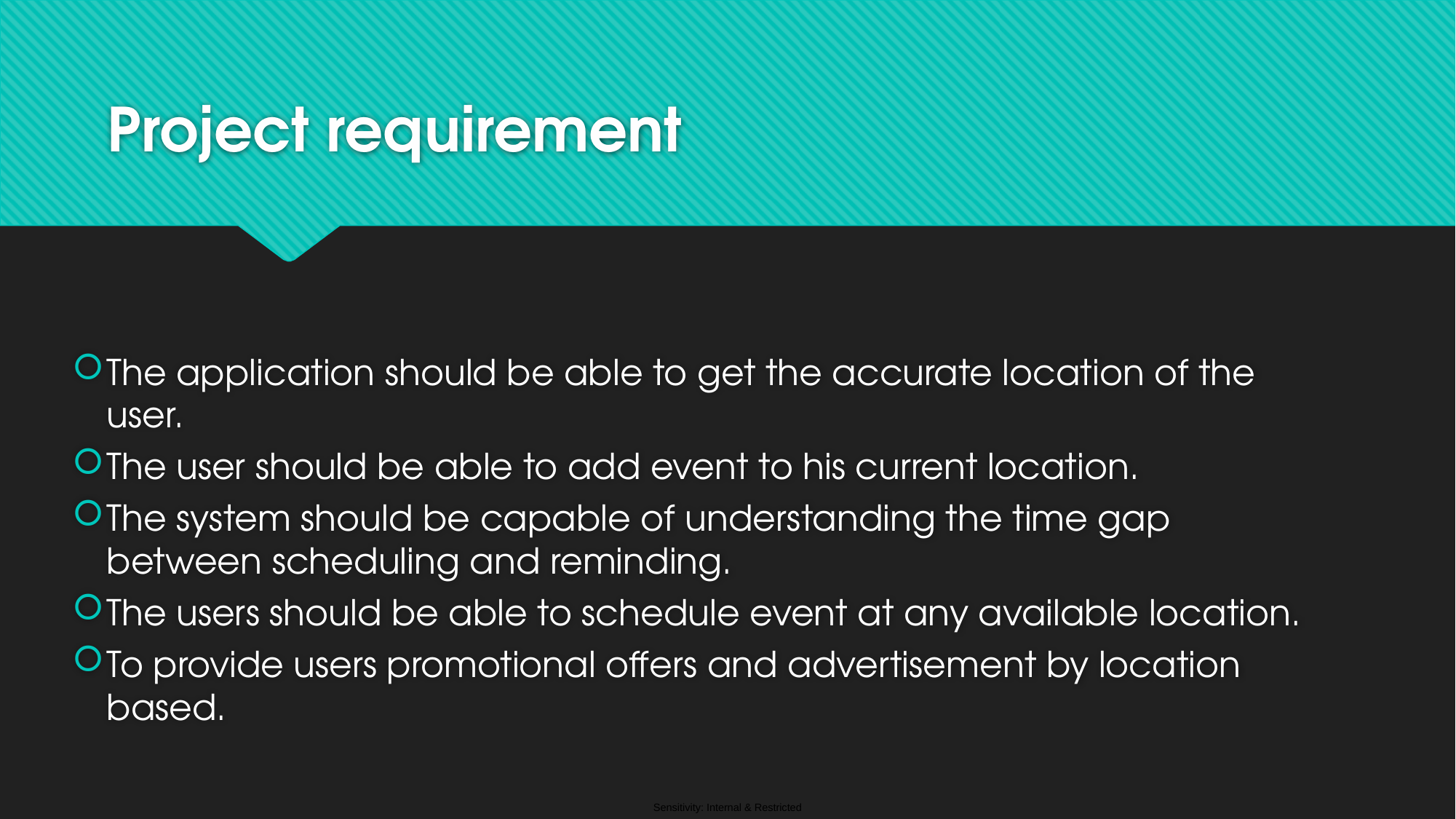

# Project requirement
The application should be able to get the accurate location of the user.
The user should be able to add event to his current location.
The system should be capable of understanding the time gap between scheduling and reminding.
The users should be able to schedule event at any available location.
To provide users promotional offers and advertisement by location based.